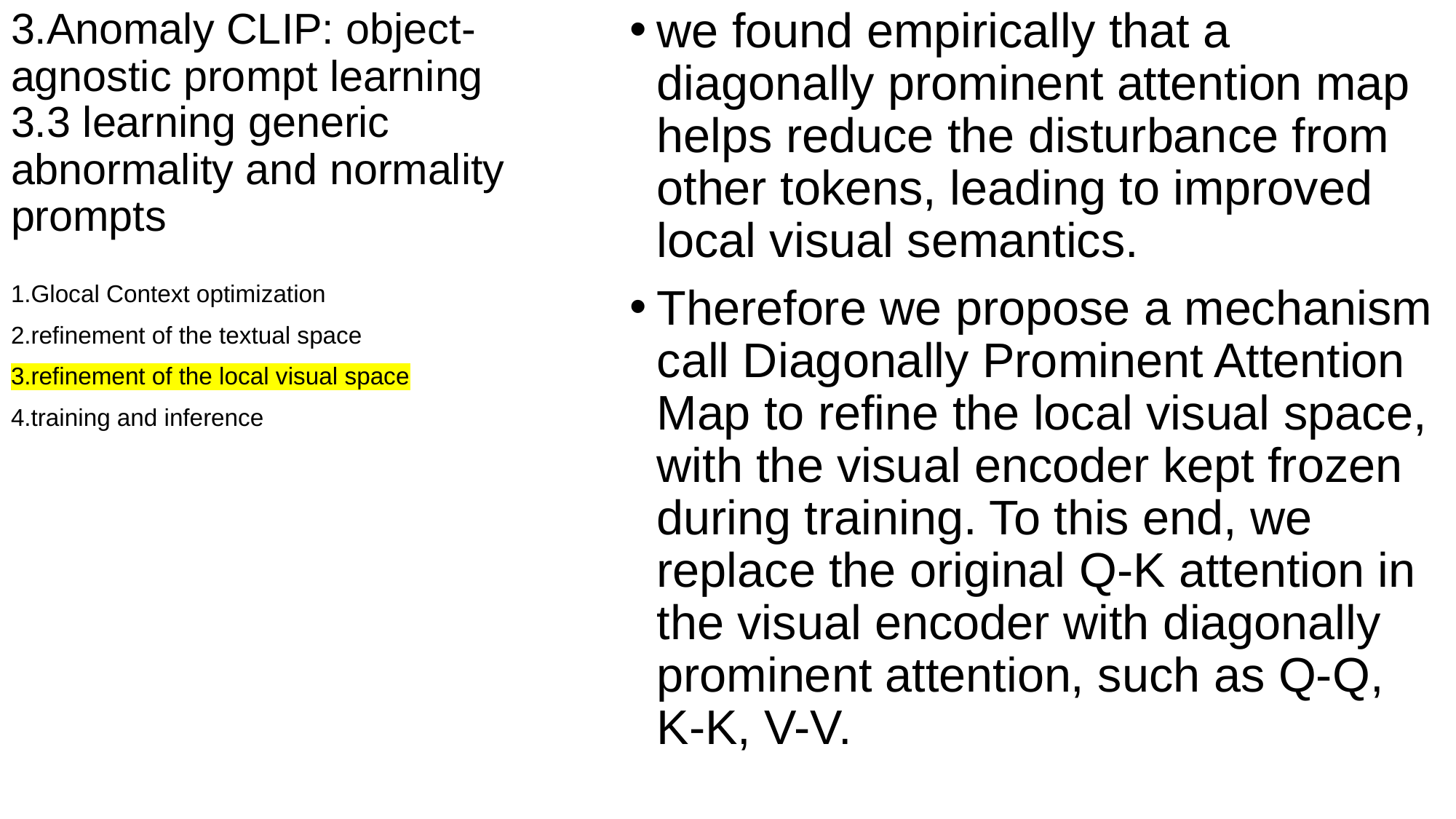

# 3.Anomaly CLIP: object-agnostic prompt learning 3.3 learning generic abnormality and normality prompts
we found empirically that a diagonally prominent attention map helps reduce the disturbance from other tokens, leading to improved local visual semantics.
Therefore we propose a mechanism call Diagonally Prominent Attention Map to refine the local visual space, with the visual encoder kept frozen during training. To this end, we replace the original Q-K attention in the visual encoder with diagonally prominent attention, such as Q-Q, K-K, V-V.

1.Glocal Context optimization
2.refinement of the textual space
3.refinement of the local visual space
4.training and inference